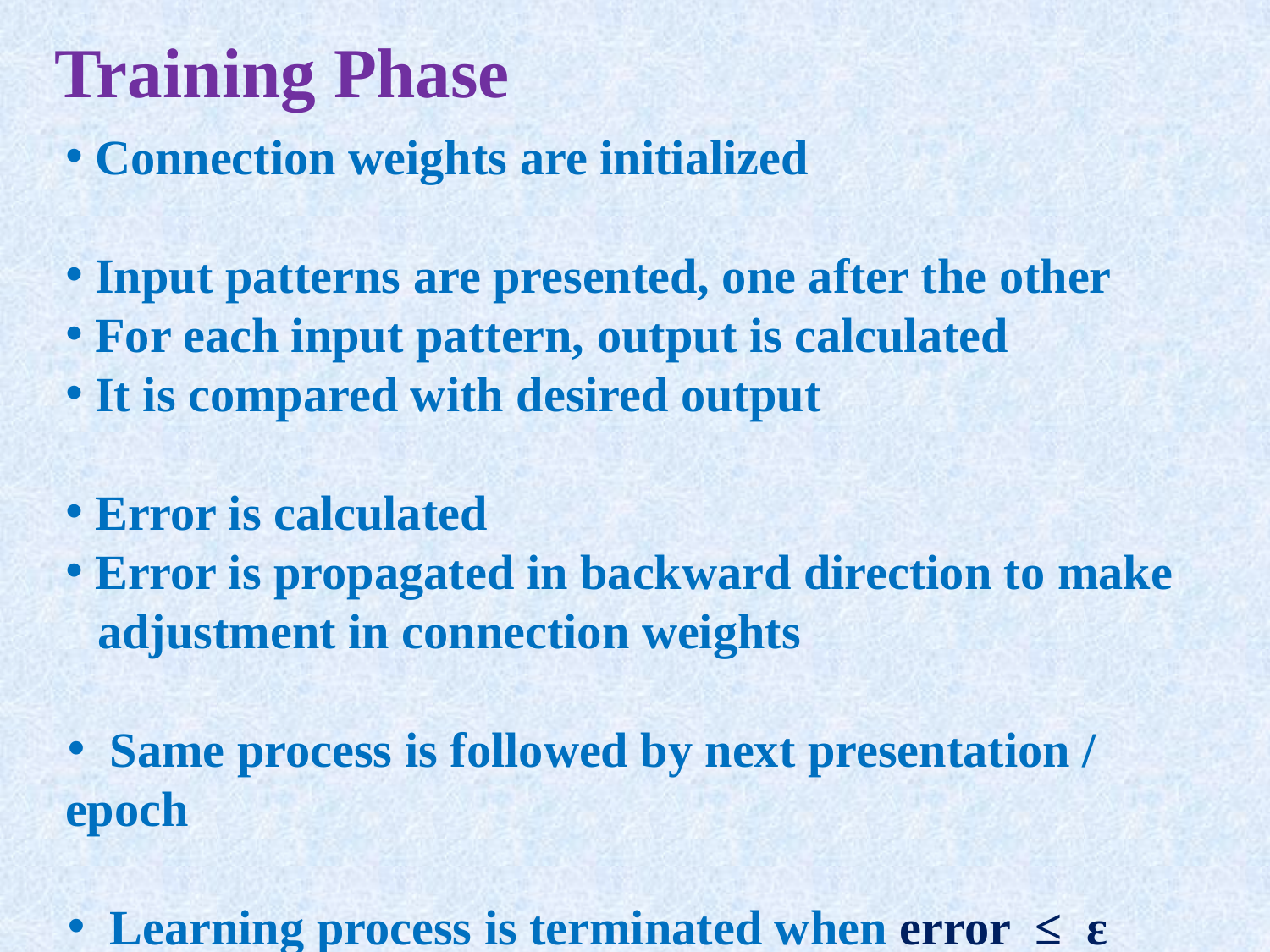

Training Phase
 Connection weights are initialized

 Input patterns are presented, one after the other
 For each input pattern, output is calculated
 It is compared with desired output

 Error is calculated
 Error is propagated in backward direction to make
adjustment in connection weights

 Same process is followed by next presentation / epoch

 Learning process is terminated when error  ≤  ε